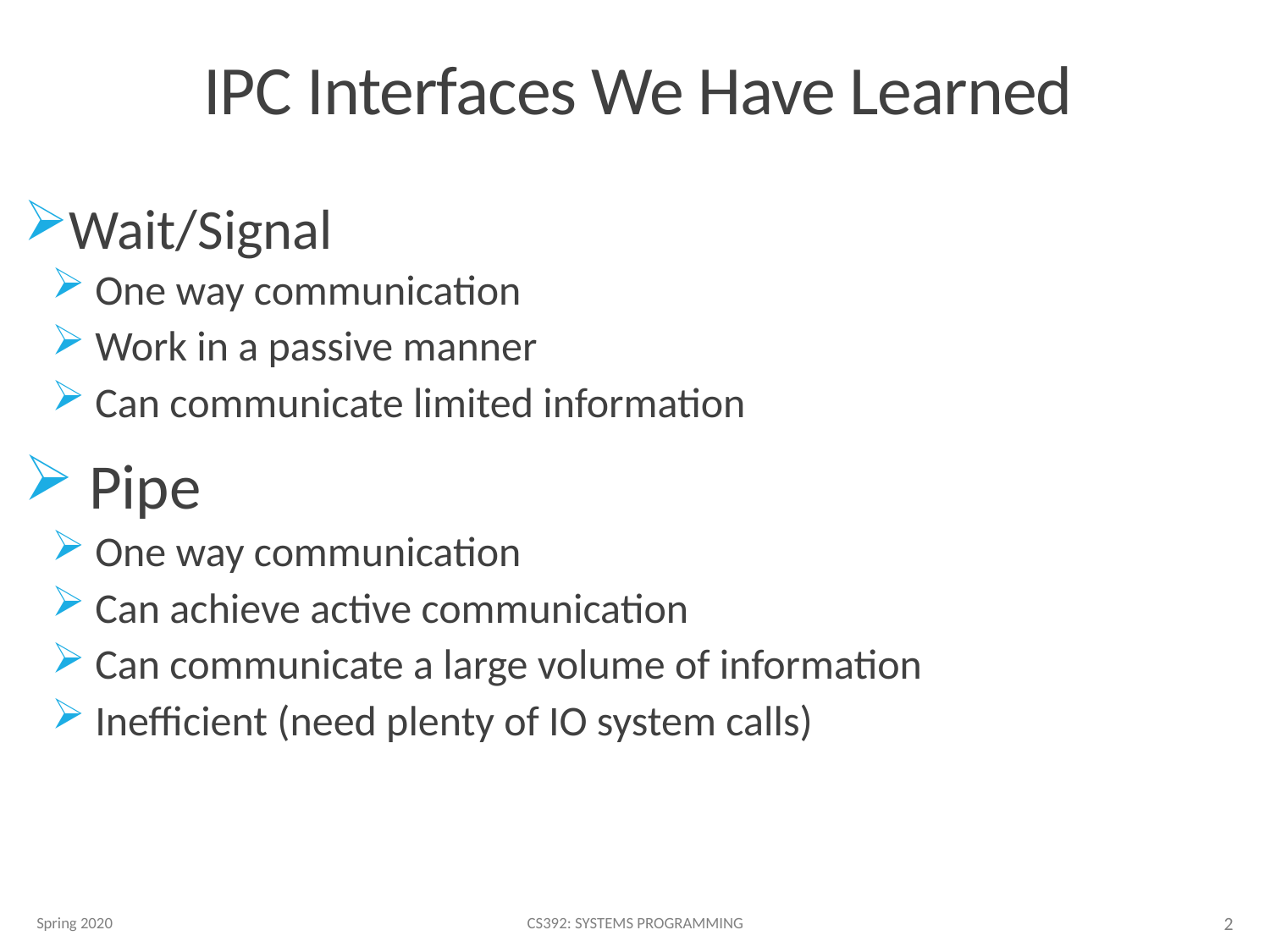

# IPC Interfaces We Have Learned
Wait/Signal
 One way communication
 Work in a passive manner
 Can communicate limited information
 Pipe
 One way communication
 Can achieve active communication
 Can communicate a large volume of information
 Inefficient (need plenty of IO system calls)

Spring 2020
CS392: Systems Programming
2